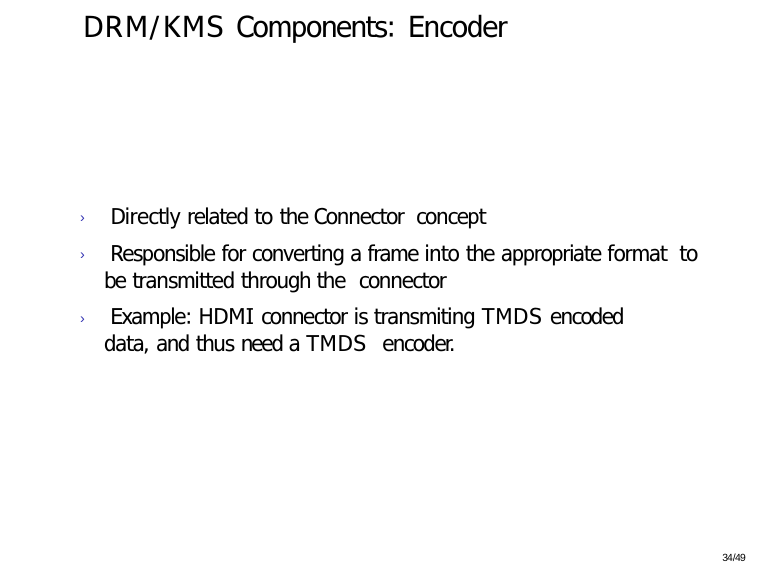

# DRM/KMS Components: Encoder
› Directly related to the Connector concept
› Responsible for converting a frame into the appropriate format  to be transmitted through the  connector
› Example: HDMI connector is transmiting TMDS encoded  data, and thus need a TMDS encoder.
34/49